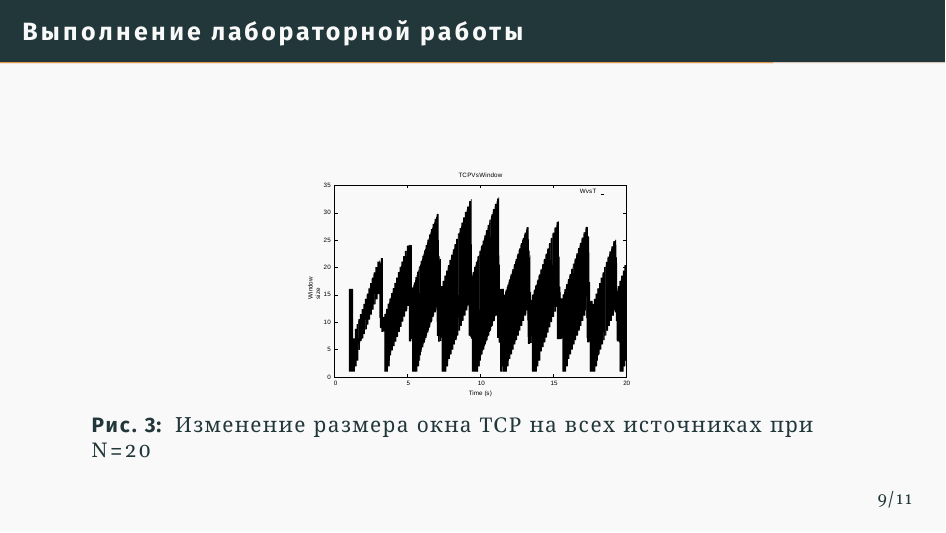

# Выполнение лабораторной работы

TCPVsWindow
35
WvsT

30

25

Window size
20

15

10

5

0
10
Time (s)

0
5
15
20
Рис. 3: Изменение размера окна TCP на всех источниках при N=20
9/11